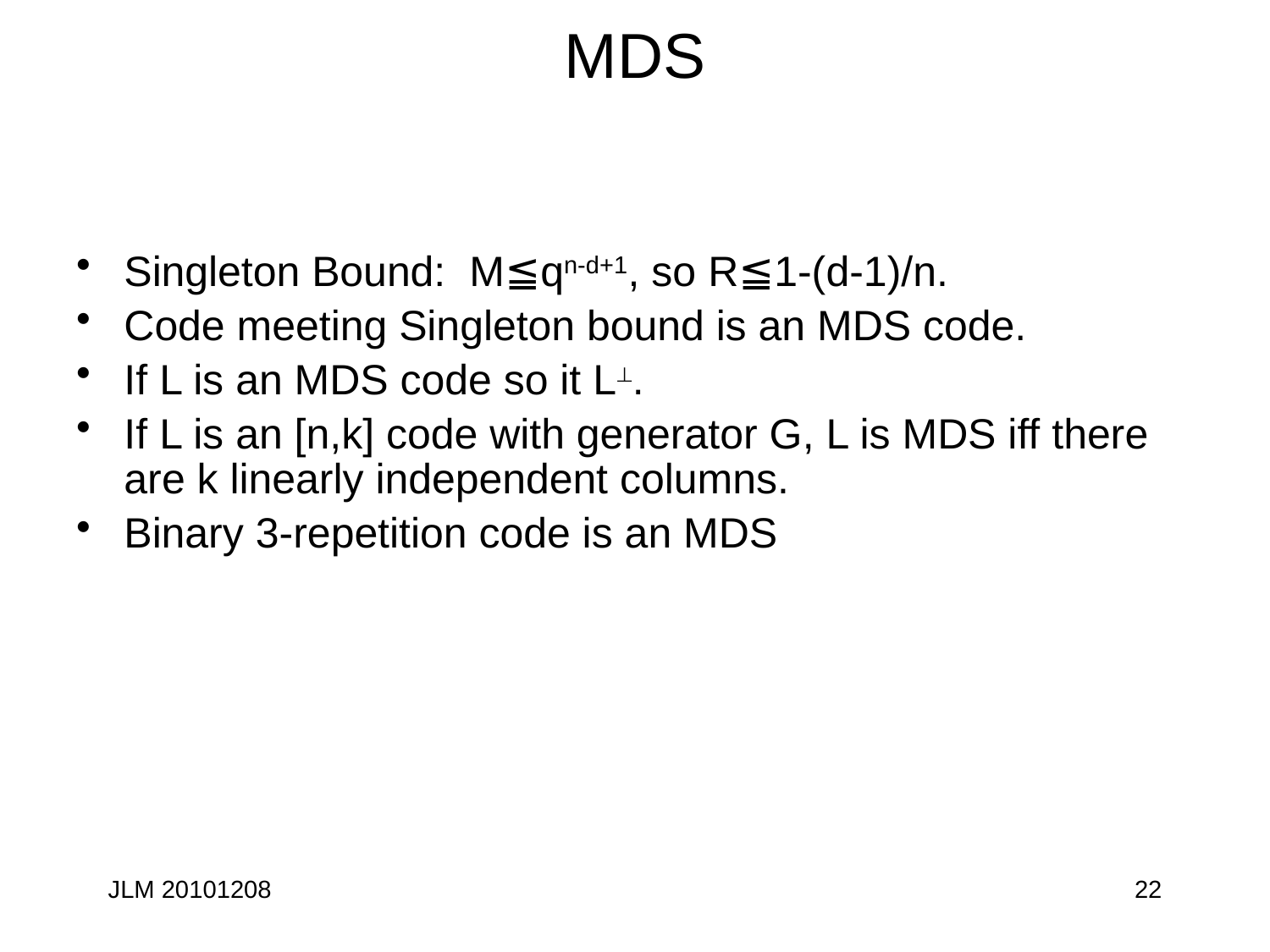

# MDS
Singleton Bound:  M≦qn-d+1, so R≦1-(d-1)/n.
Code meeting Singleton bound is an MDS code.
If L is an MDS code so it L⟂.
If L is an [n,k] code with generator G, L is MDS iff there are k linearly independent columns.
Binary 3-repetition code is an MDS
JLM 20101208
22